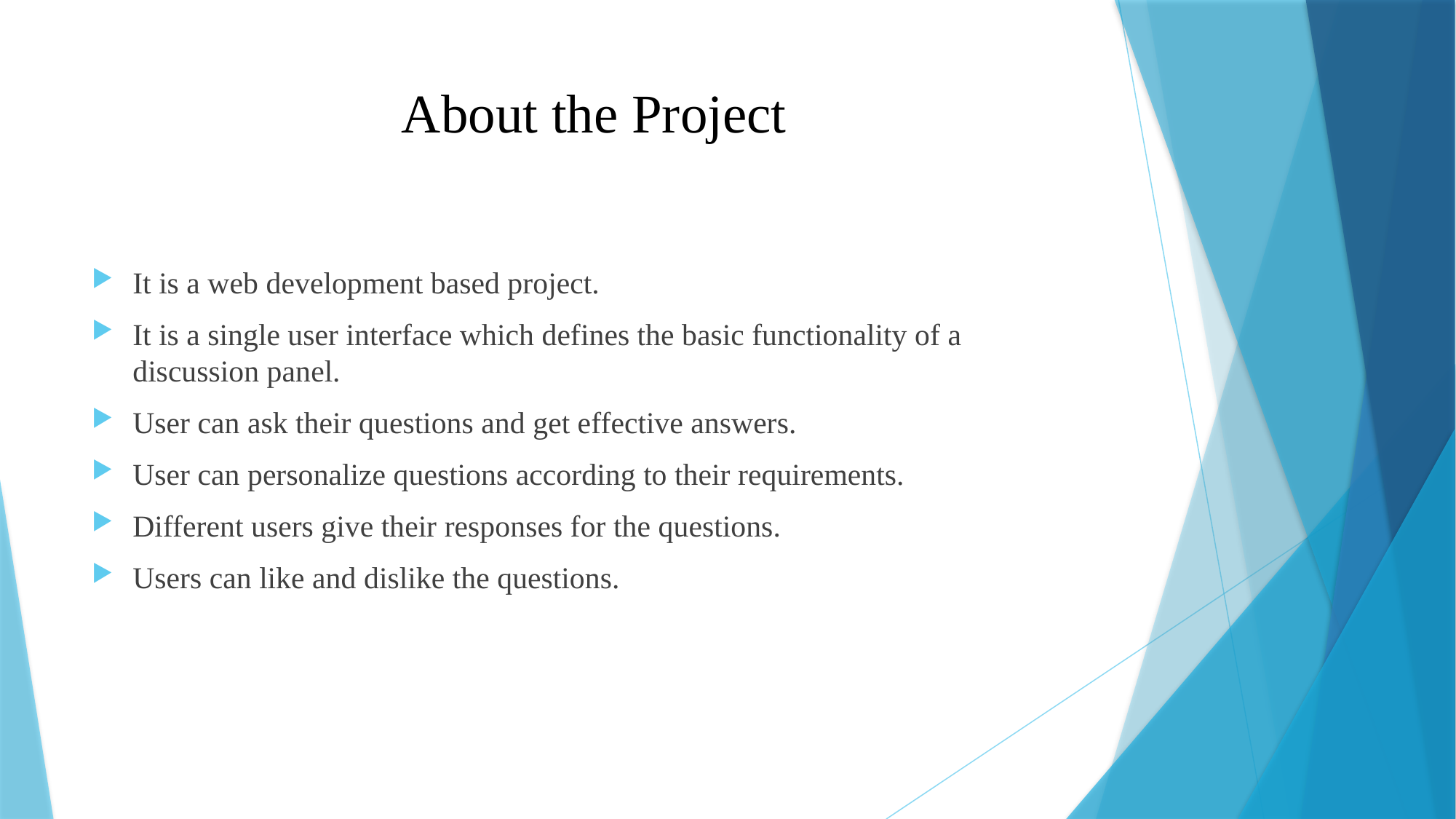

# About the Project
It is a web development based project.
It is a single user interface which defines the basic functionality of a discussion panel.
User can ask their questions and get effective answers.
User can personalize questions according to their requirements.
Different users give their responses for the questions.
Users can like and dislike the questions.